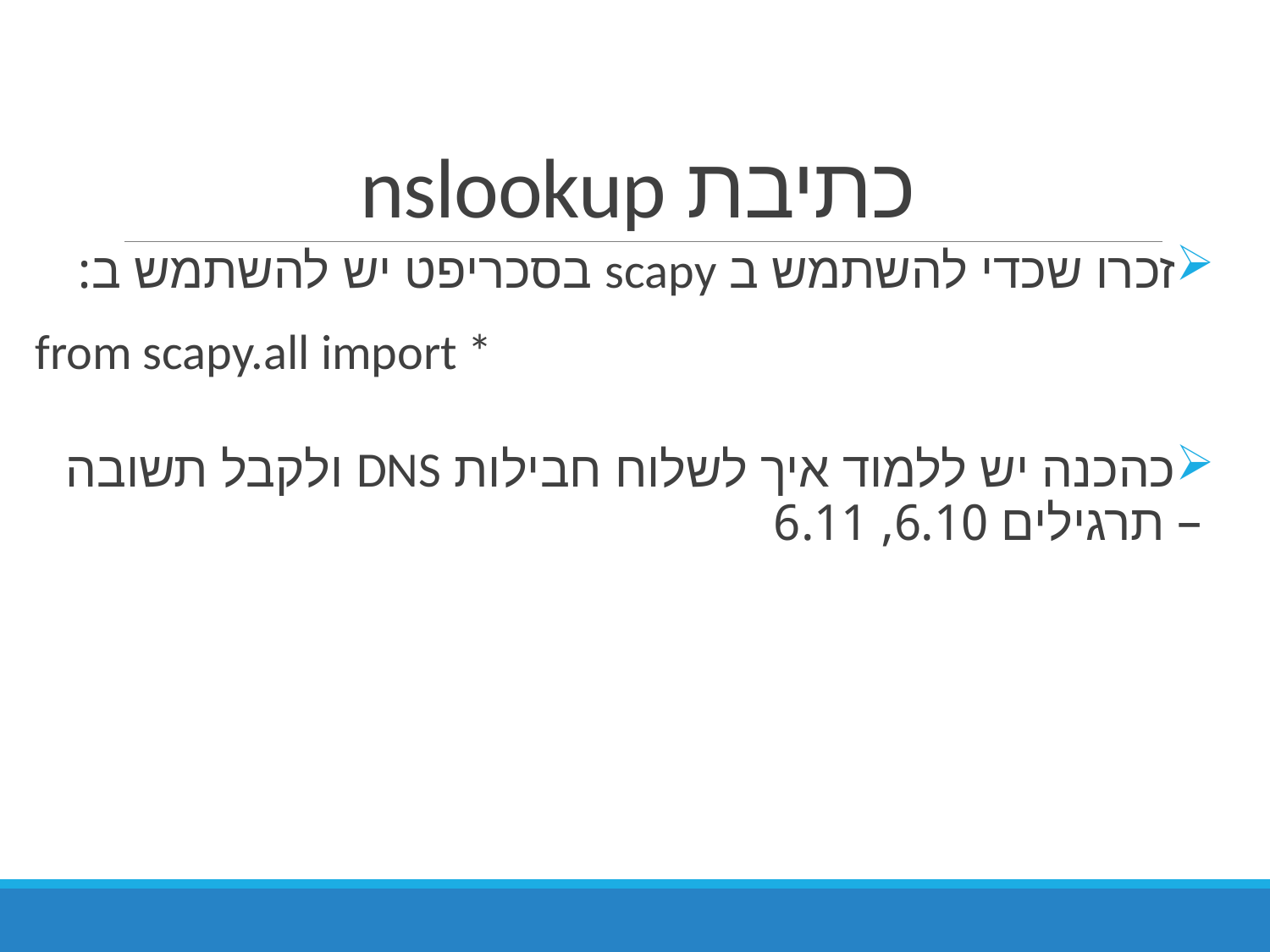

# כתיבת nslookup
זכרו שכדי להשתמש ב scapy בסכריפט יש להשתמש ב:

from scapy.all import *

כהכנה יש ללמוד איך לשלוח חבילות DNS ולקבל תשובה – תרגילים 6.10, 6.11